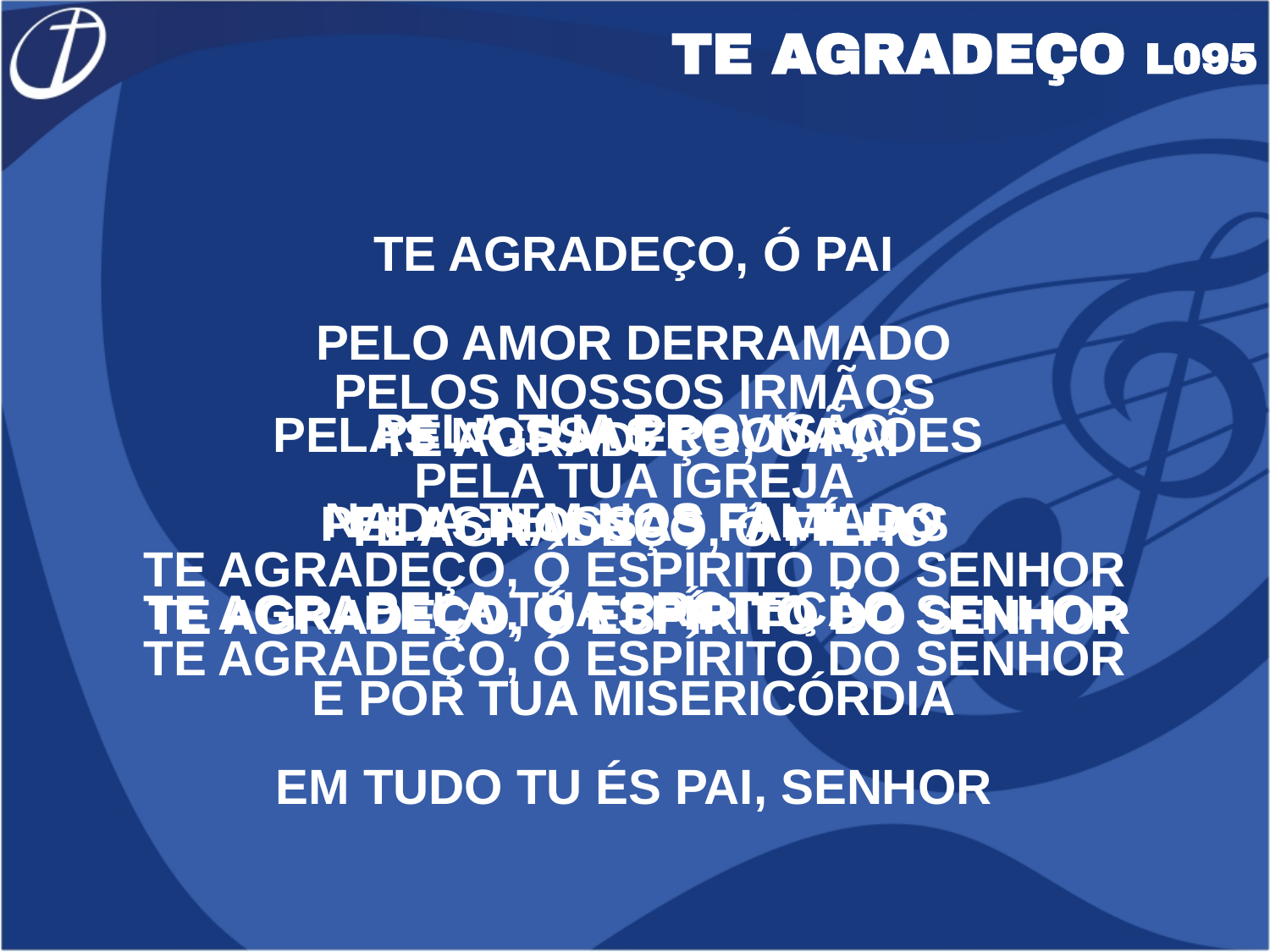

TE AGRADEÇO L095
TE AGRADEÇO, Ó PAI
PELO AMOR DERRAMADO
PELA TUA PROVISÃO
NADA TEM NOS FALTADO
PELA TUA PROTEÇÃO
E POR TUA MISERICÓRDIA
EM TUDO TU ÉS PAI, SENHOR
PELOS NOSSOS IRMÃOS
PELA TUA IGREJA
TE AGRADEÇO, Ó ESPÍRITO DO SENHOR
TE AGRADEÇO, Ó ESPÍRITO DO SENHOR
PELAS NOSSAS PROVAÇÕES
PELAS NOSSAS FAMÍLIAS
TE AGRADEÇO, Ó ESPÍRITO DO SENHOR
TE AGRADEÇO, Ó PAI
TE AGRADEÇO, Ó FILHO
TE AGRADEÇO, Ó ESPÍRITO DO SENHOR